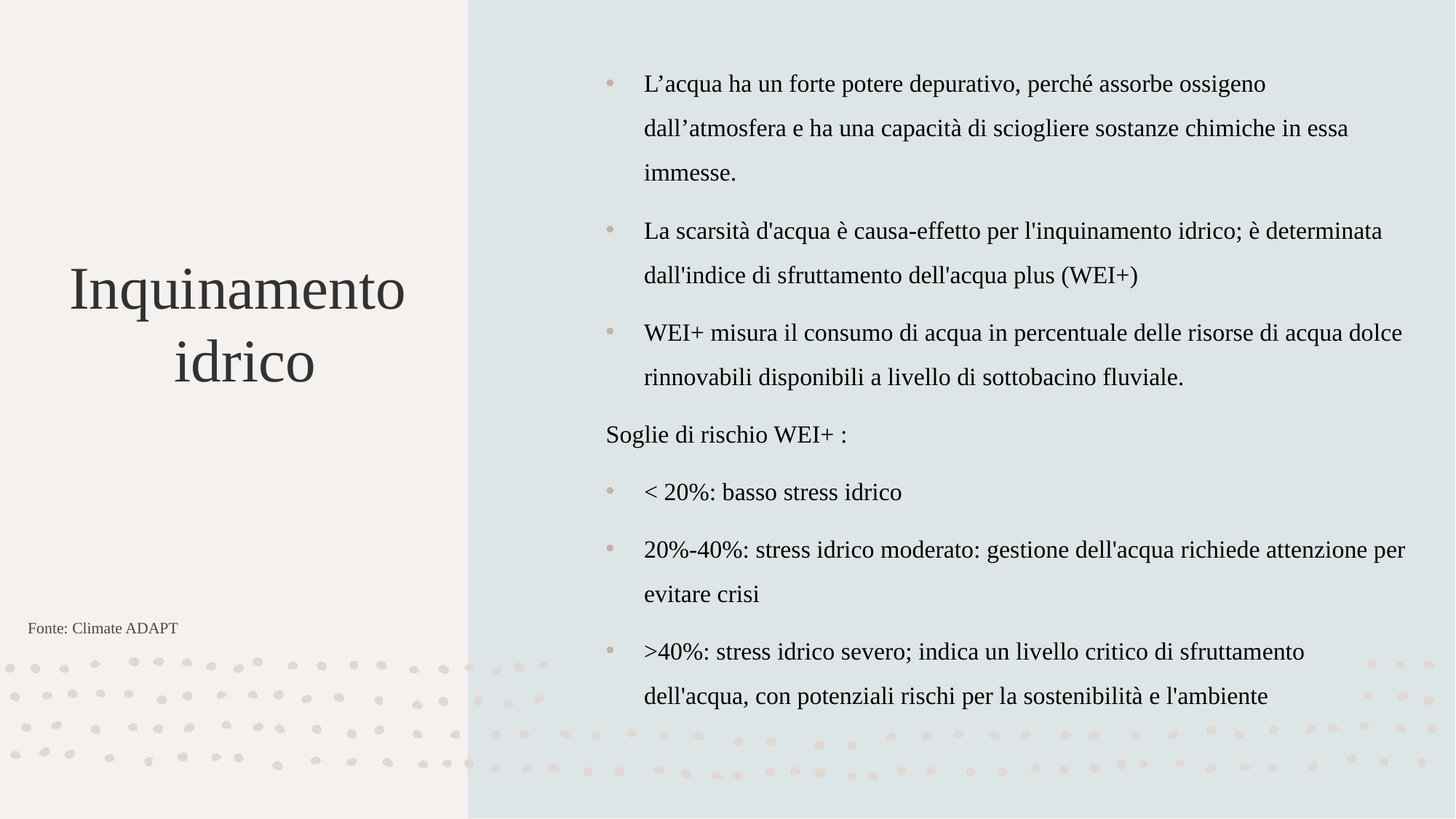

L’acqua ha un forte potere depurativo, perché assorbe ossigeno dall’atmosfera e ha una capacità di sciogliere sostanze chimiche in essa immesse.
La scarsità d'acqua è causa-effetto per l'inquinamento idrico; è determinata dall'indice di sfruttamento dell'acqua plus (WEI+)
WEI+ misura il consumo di acqua in percentuale delle risorse di acqua dolce rinnovabili disponibili a livello di sottobacino fluviale.
Soglie di rischio WEI+ :
< 20%: basso stress idrico
20%-40%: stress idrico moderato: gestione dell'acqua richiede attenzione per evitare crisi
>40%: stress idrico severo; indica un livello critico di sfruttamento dell'acqua, con potenziali rischi per la sostenibilità e l'ambiente

# Inquinamento idrico
Fonte: Climate ADAPT

14